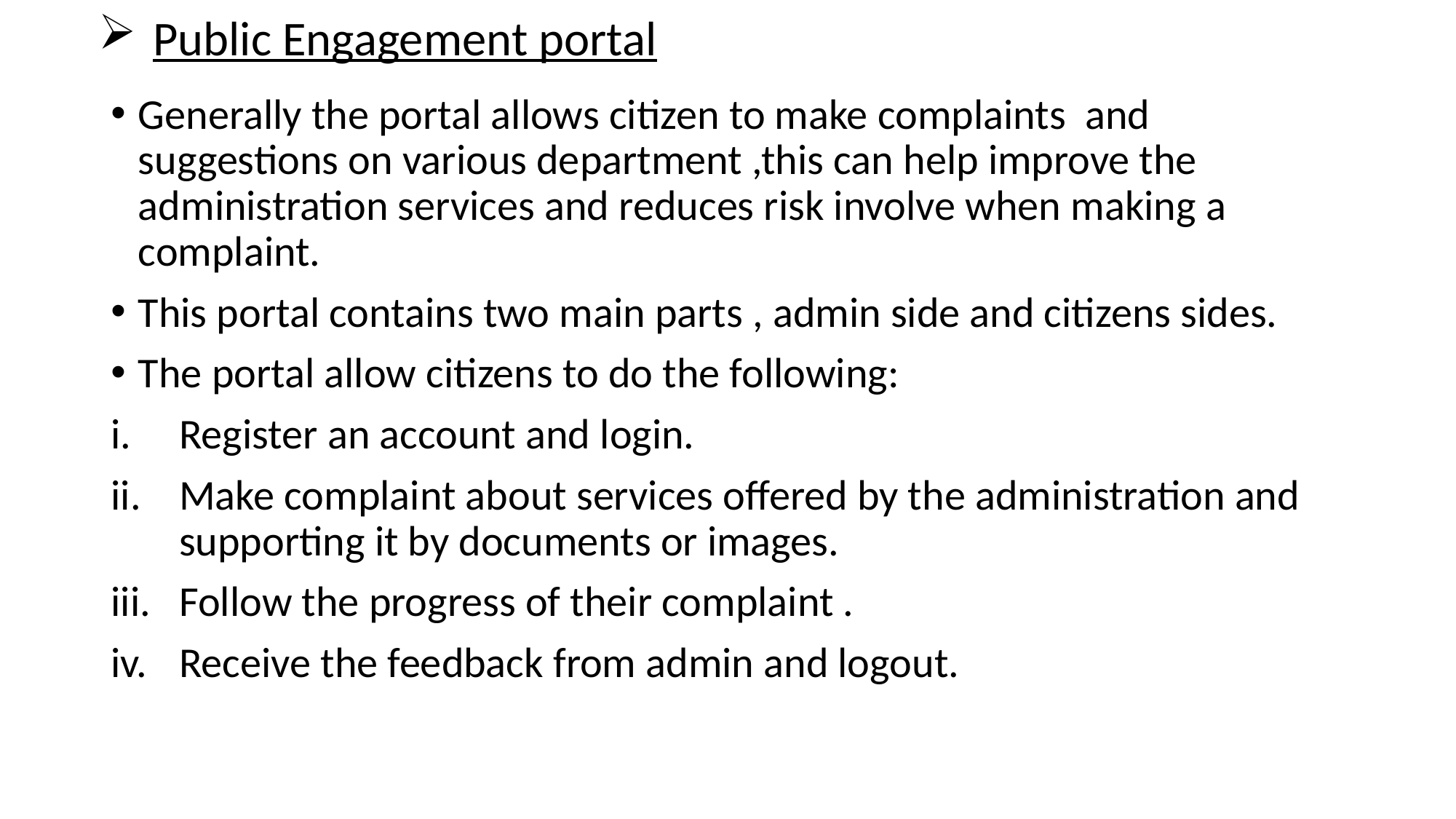

# Public Engagement portal
Generally the portal allows citizen to make complaints  and suggestions on various department ,this can help improve the administration services and reduces risk involve when making a complaint.
This portal contains two main parts , admin side and citizens sides.
The portal allow citizens to do the following:
Register an account and login.
Make complaint about services offered by the administration and supporting it by documents or images.
Follow the progress of their complaint .
Receive the feedback from admin and logout.